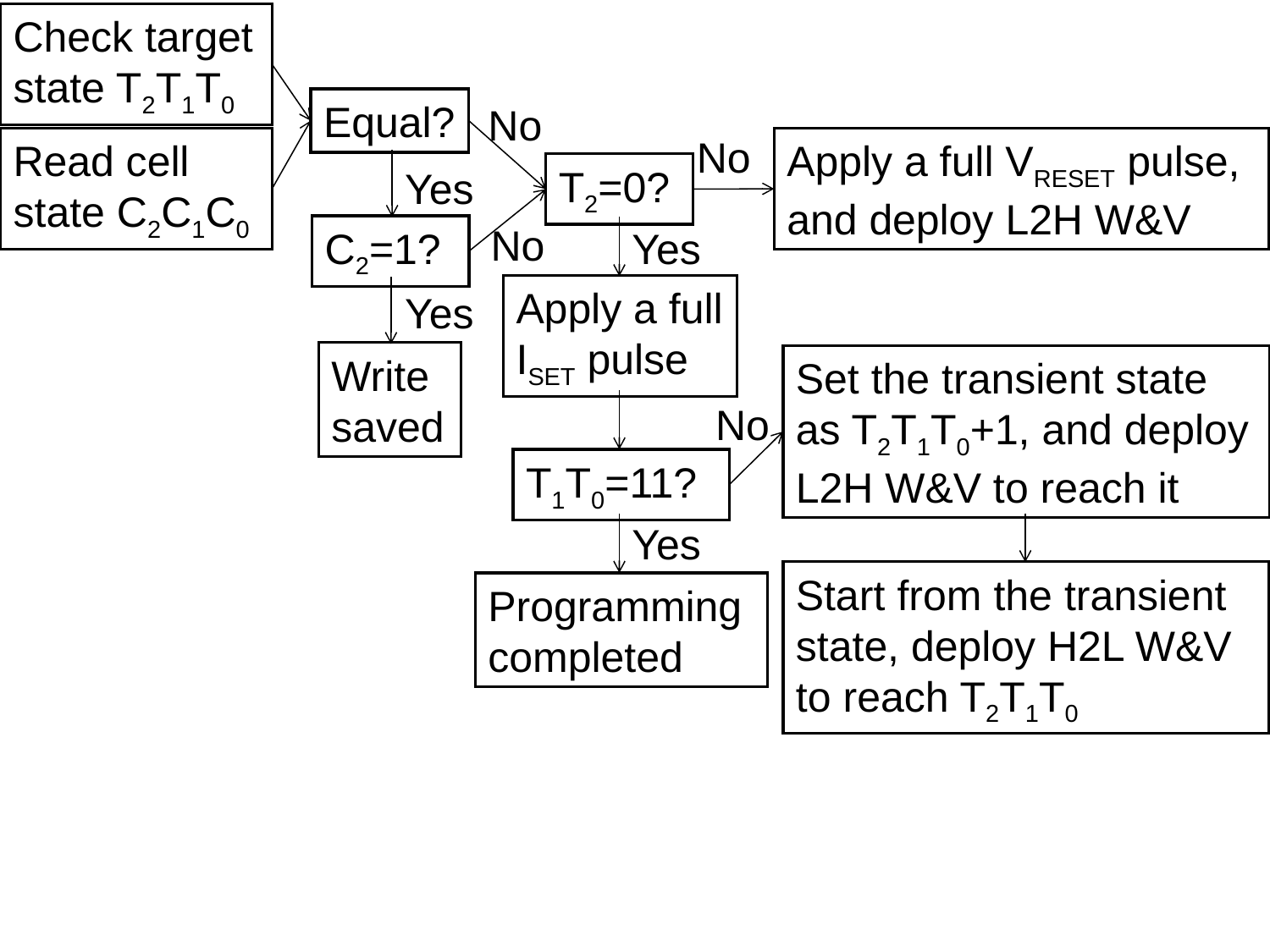

Check target state T2T1T0
Equal?
No
No
Apply a full VRESET pulse, and deploy L2H W&V
Read cell state C2C1C0
T2=0?
Yes
No
C2=1?
Yes
Apply a full ISET pulse
Yes
Write saved
Set the transient state as T2T1T0+1, and deploy L2H W&V to reach it
No
T1T0=11?
Yes
Start from the transient state, deploy H2L W&V to reach T2T1T0
Programming completed